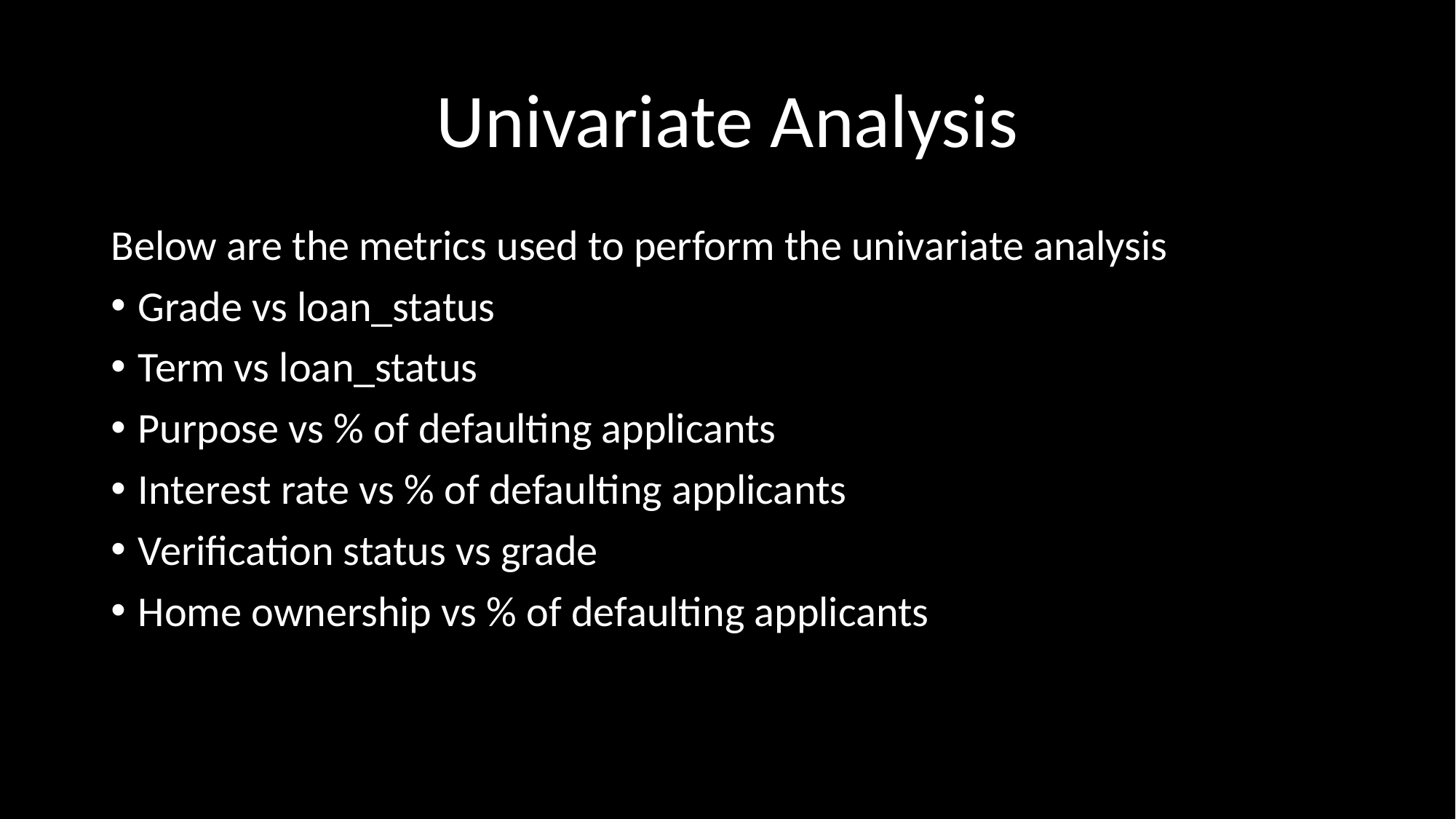

# Univariate Analysis
Below are the metrics used to perform the univariate analysis
Grade vs loan_status
Term vs loan_status
Purpose vs % of defaulting applicants
Interest rate vs % of defaulting applicants
Verification status vs grade
Home ownership vs % of defaulting applicants